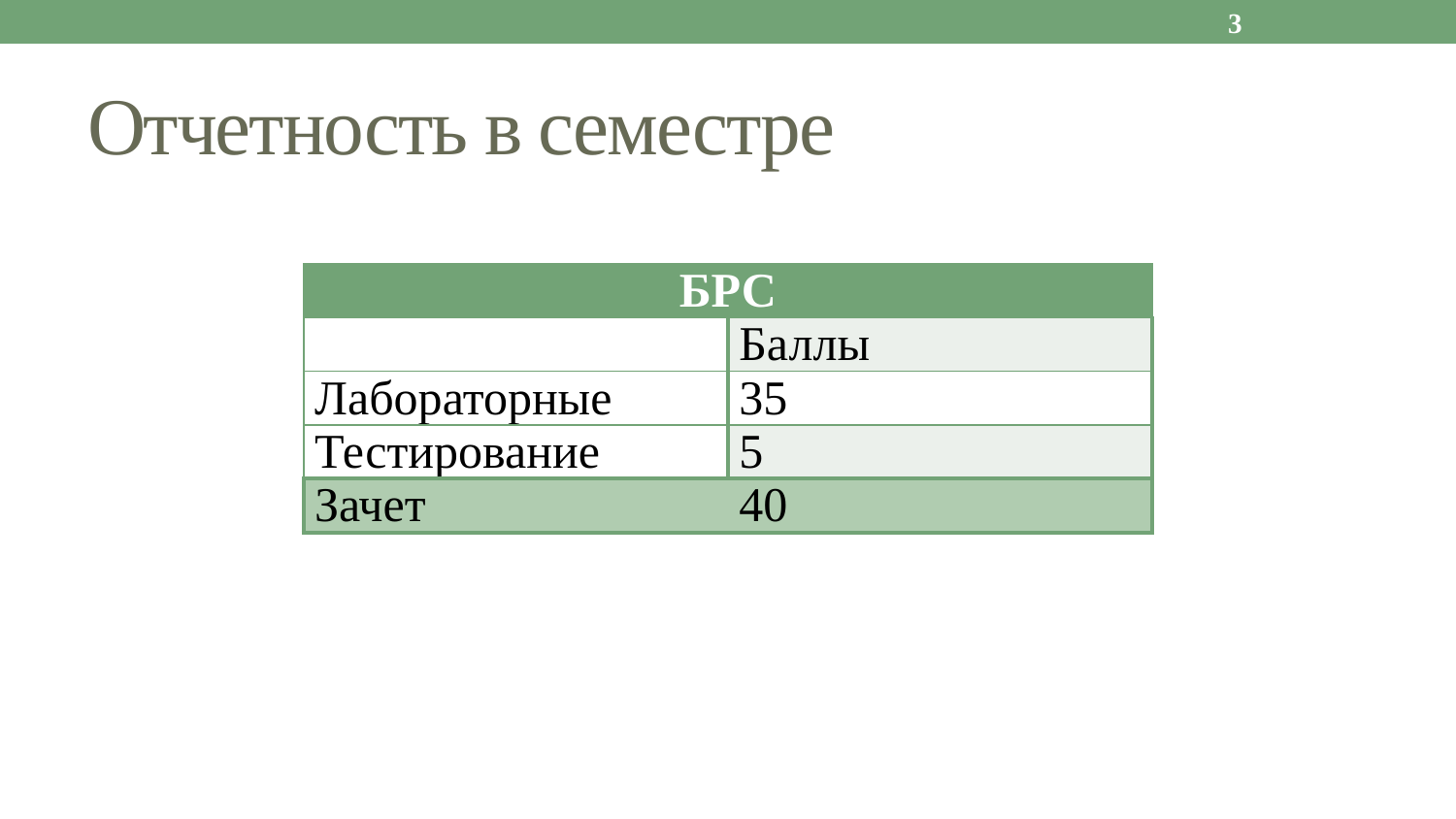

3
# Отчетность в семестре
| БРС |  |
| --- | --- |
|  | Баллы |
| Лабораторные | 35 |
| Тестирование | 5 |
| Зачет | 40 |